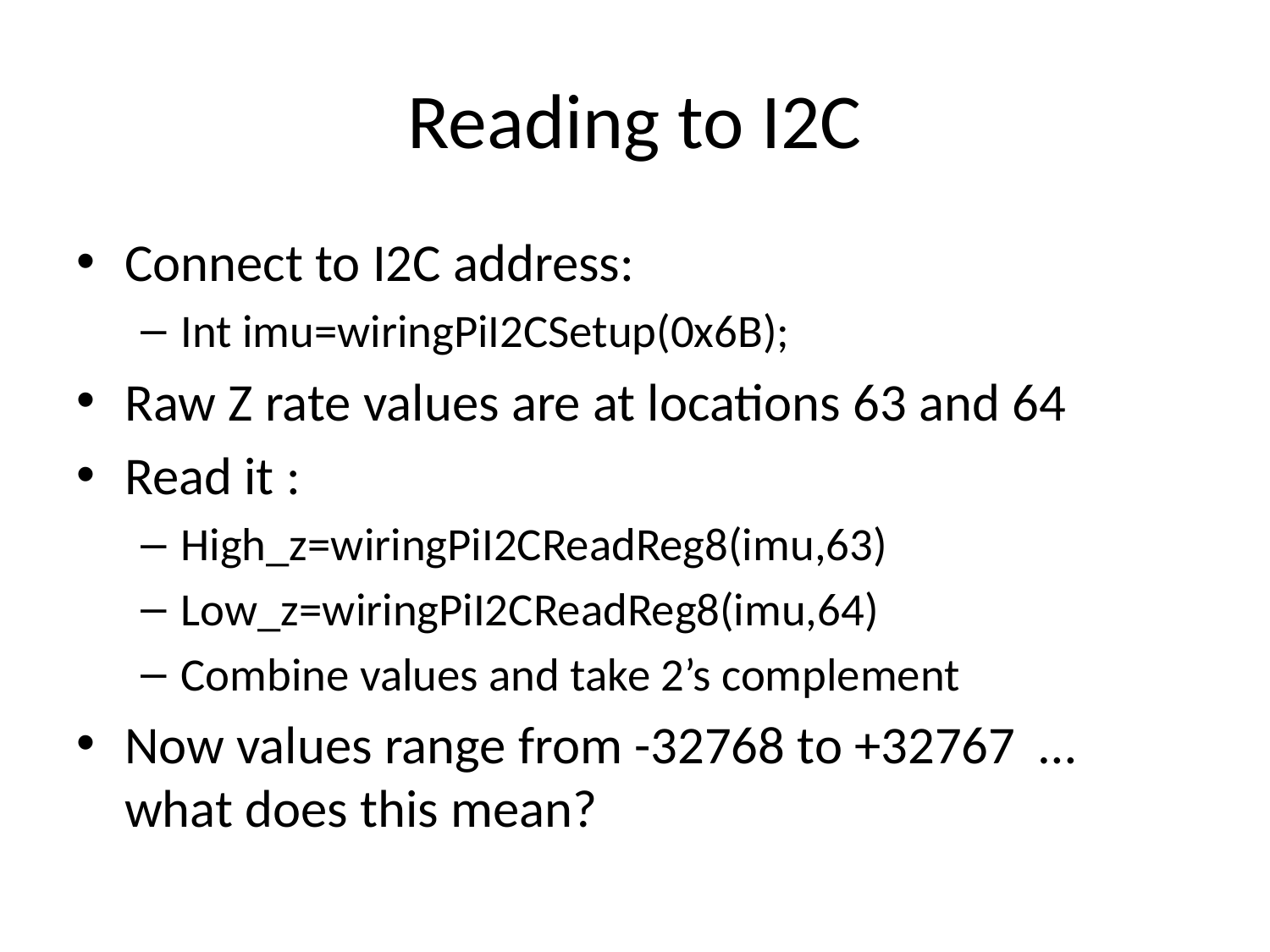

# Reading to I2C
Connect to I2C address:
Int imu=wiringPiI2CSetup(0x6B);
Raw Z rate values are at locations 63 and 64
Read it :
High_z=wiringPiI2CReadReg8(imu,63)
Low_z=wiringPiI2CReadReg8(imu,64)
Combine values and take 2’s complement
Now values range from -32768 to +32767  … what does this mean?